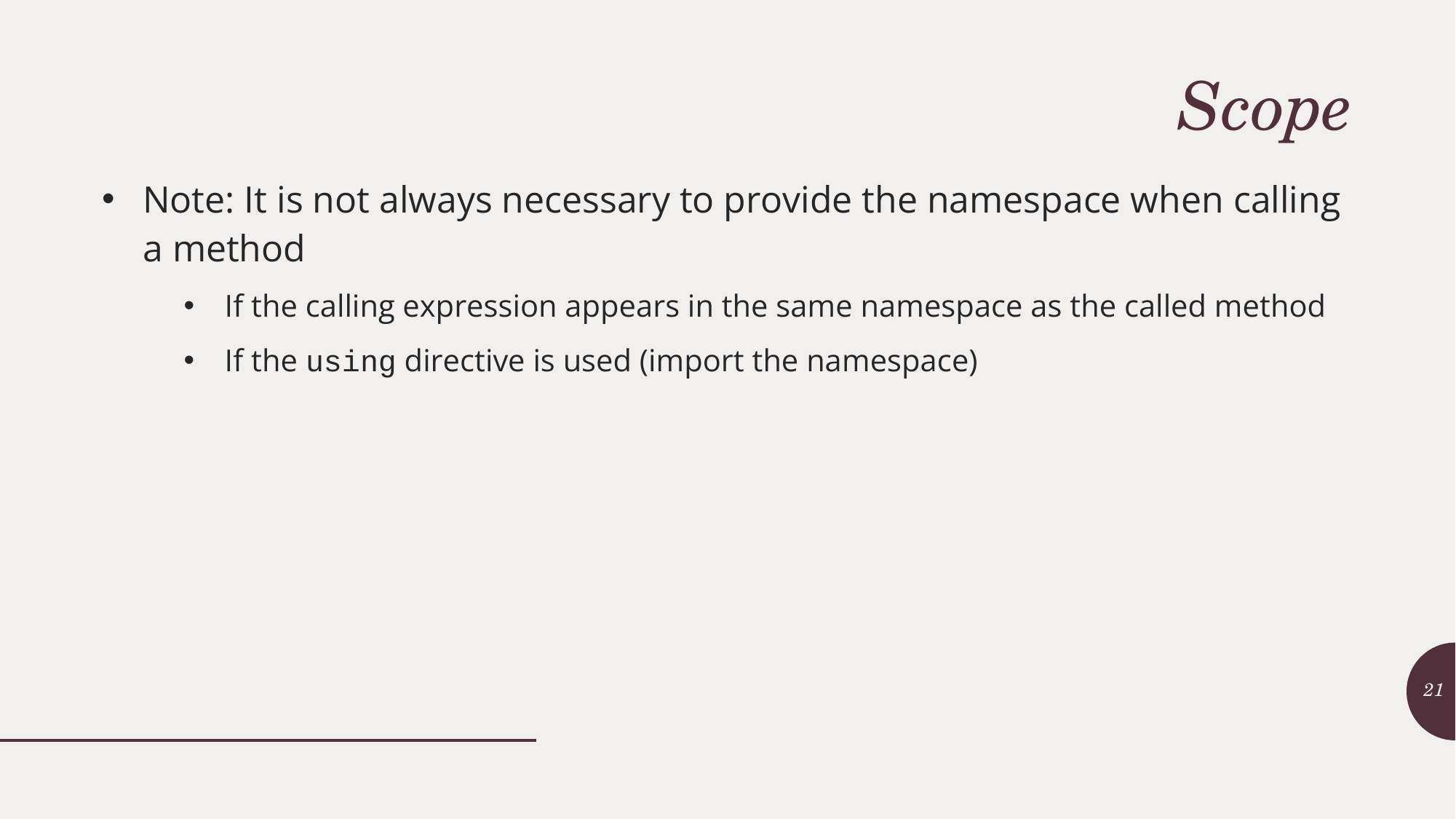

# Scope
Note: It is not always necessary to provide the namespace when calling a method
If the calling expression appears in the same namespace as the called method
If the using directive is used (import the namespace)

21